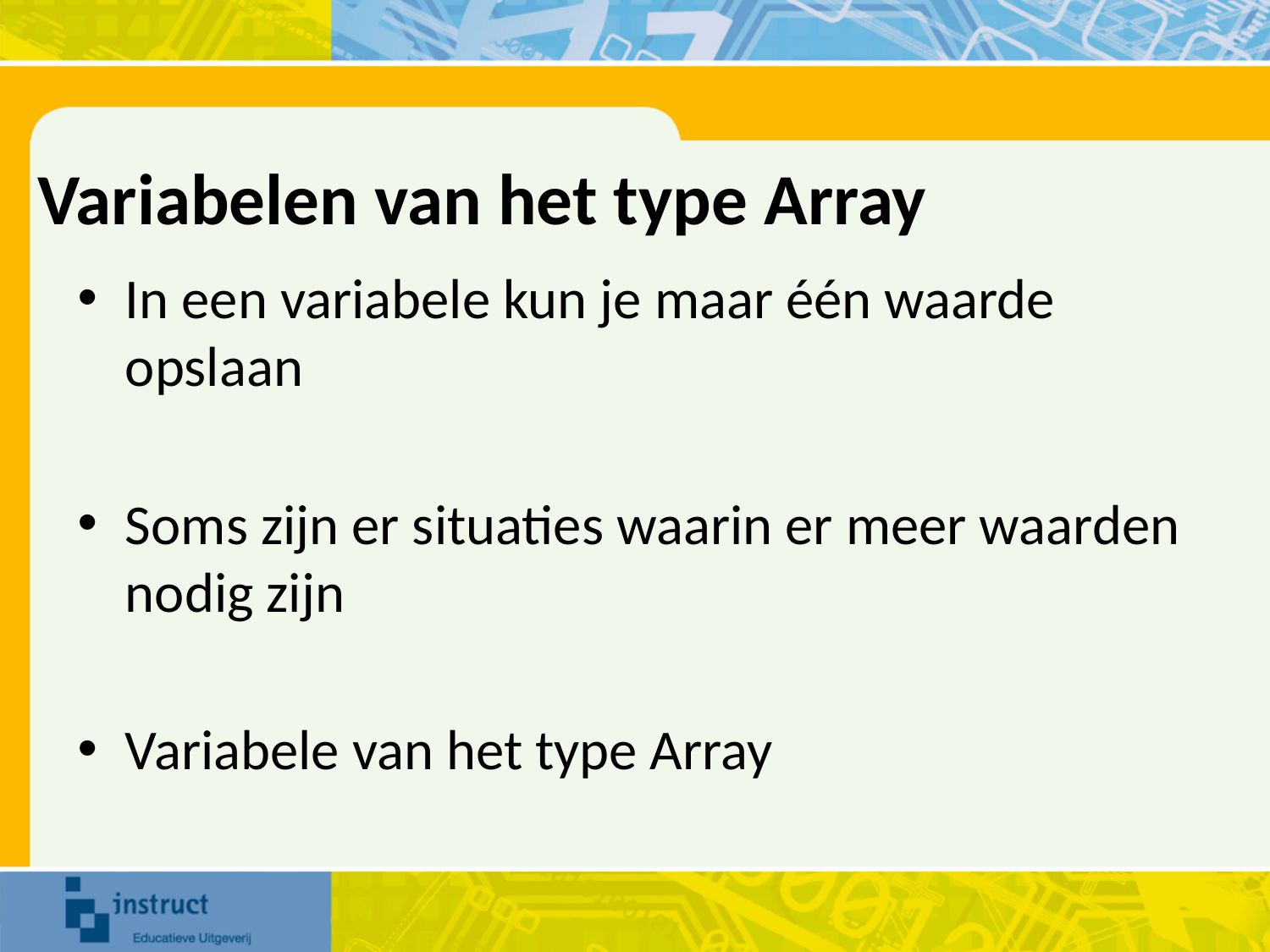

# Variabelen van het type Array
In een variabele kun je maar één waarde opslaan

Soms zijn er situaties waarin er meer waarden nodig zijn

Variabele van het type Array